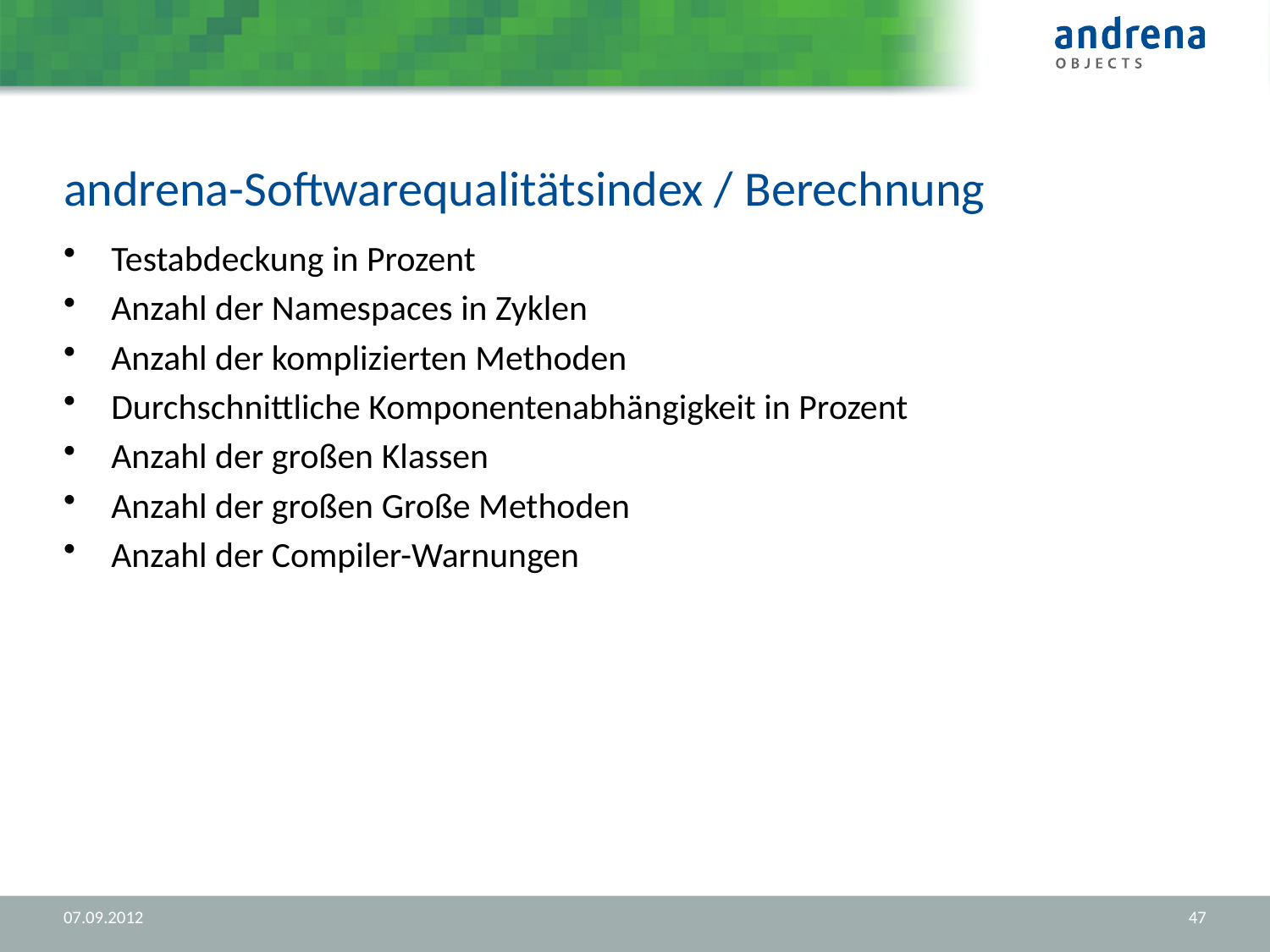

# andrena-Softwarequalitätsindex / Berechnung
Testabdeckung in Prozent
Anzahl der Namespaces in Zyklen
Anzahl der komplizierten Methoden
Durchschnittliche Komponentenabhängigkeit in Prozent
Anzahl der großen Klassen
Anzahl der großen Große Methoden
Anzahl der Compiler-Warnungen

Summe aller gewichteten gewichteten Softwarequalitätsniveaus
07.09.2012
47